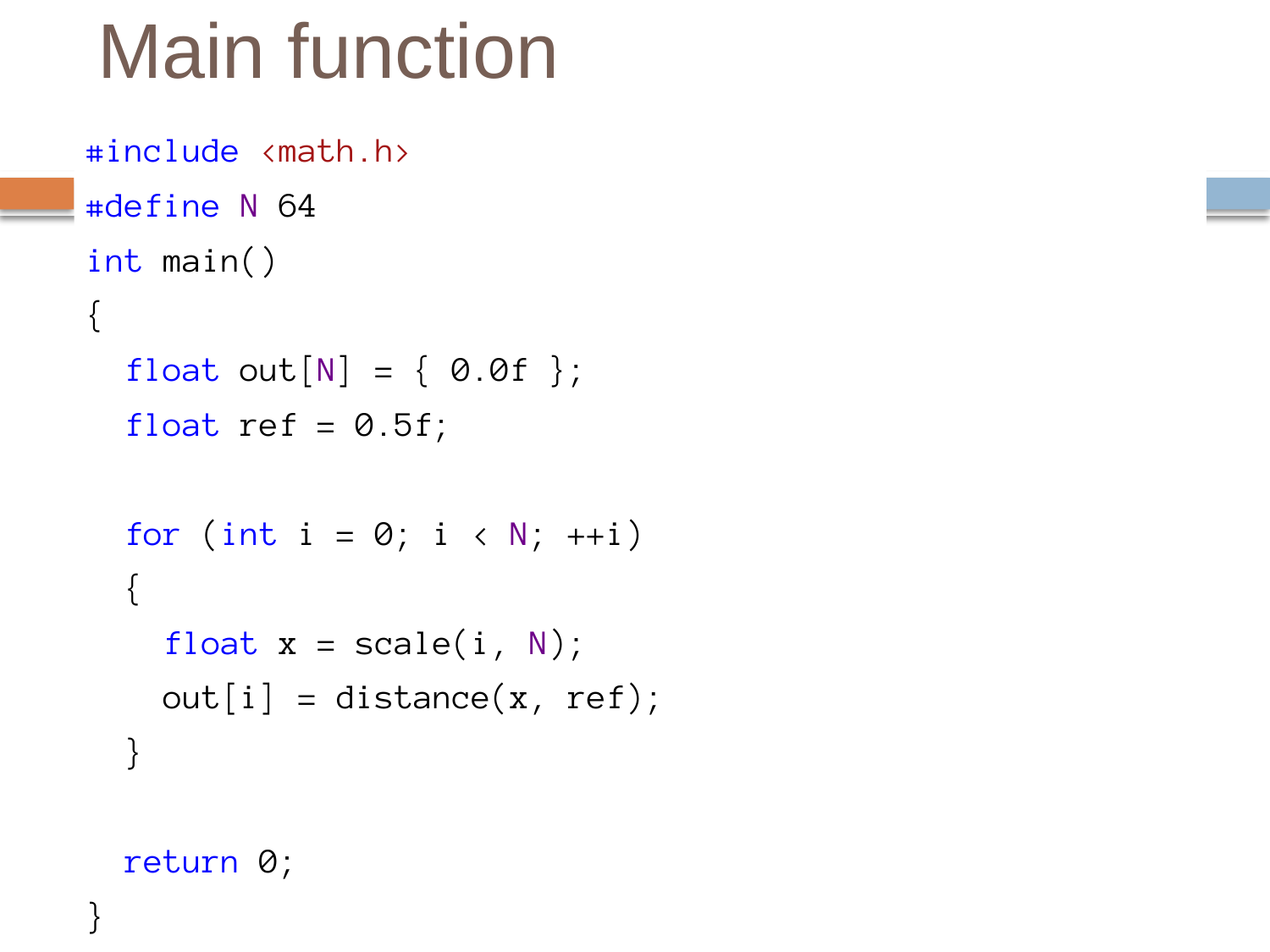

# Main function
#include <math.h>
#define N 64
int main()
{
  float out[N] = { 0.0f };
  float ref = 0.5f;

  for (int i = 0; i < N; ++i)
  {
    float x = scale(i, N);
    out[i] = distance(x, ref);
  }

  return 0;
}